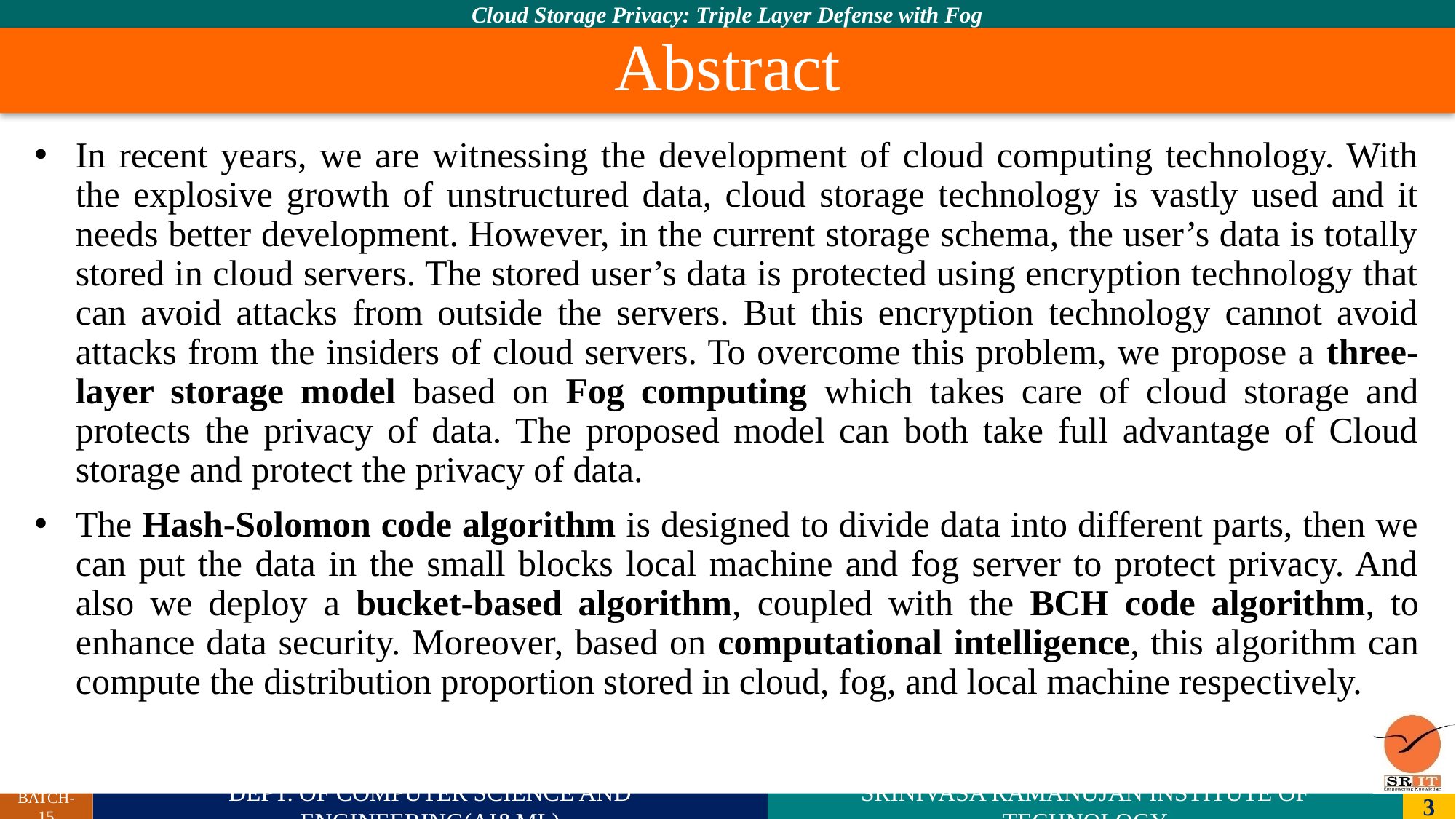

Abstract
# In recent years, we are witnessing the development of cloud computing technology. With the explosive growth of unstructured data, cloud storage technology is vastly used and it needs better development. However, in the current storage schema, the user’s data is totally stored in cloud servers. The stored user’s data is protected using encryption technology that can avoid attacks from outside the servers. But this encryption technology cannot avoid attacks from the insiders of cloud servers. To overcome this problem, we propose a three-layer storage model based on Fog computing which takes care of cloud storage and protects the privacy of data. The proposed model can both take full advantage of Cloud storage and protect the privacy of data.
The Hash-Solomon code algorithm is designed to divide data into different parts, then we can put the data in the small blocks local machine and fog server to protect privacy. And also we deploy a bucket-based algorithm, coupled with the BCH code algorithm, to enhance data security. Moreover, based on computational intelligence, this algorithm can compute the distribution proportion stored in cloud, fog, and local machine respectively.